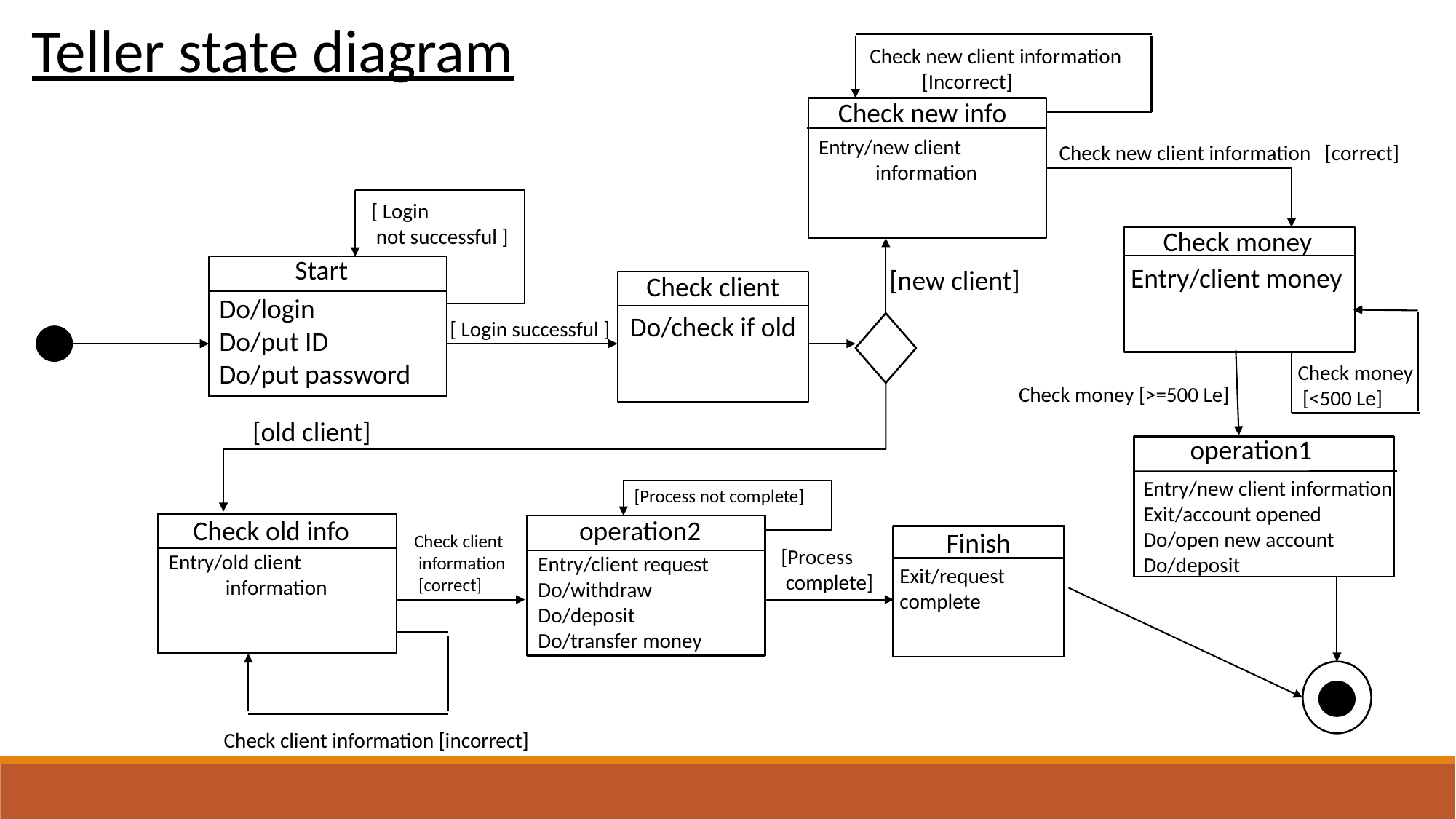

Teller state diagram
Check new client information
           [Incorrect]
Check new info

Entry/new client
            information
Check new client information   [correct]
[ Login
 not successful ]
Check money

Start
Entry/client money

[new client]
Check client

Do/login
Do/put ID
Do/put password
Do/check if old
[ Login successful ]

Check money
 [<500 Le]
Check money [>=500 Le]
[old client]
operation1

Entry/new client information
Exit/account opened
Do/open new account
Do/deposit

[Process not complete]
Check old info
operation2

Finish
Check client
 information
 [correct]

[Process
 complete]
Entry/old client
            information
Entry/client request
Do/withdraw
Do/deposit
Do/transfer money
Exit/request complete

Check client information [incorrect]